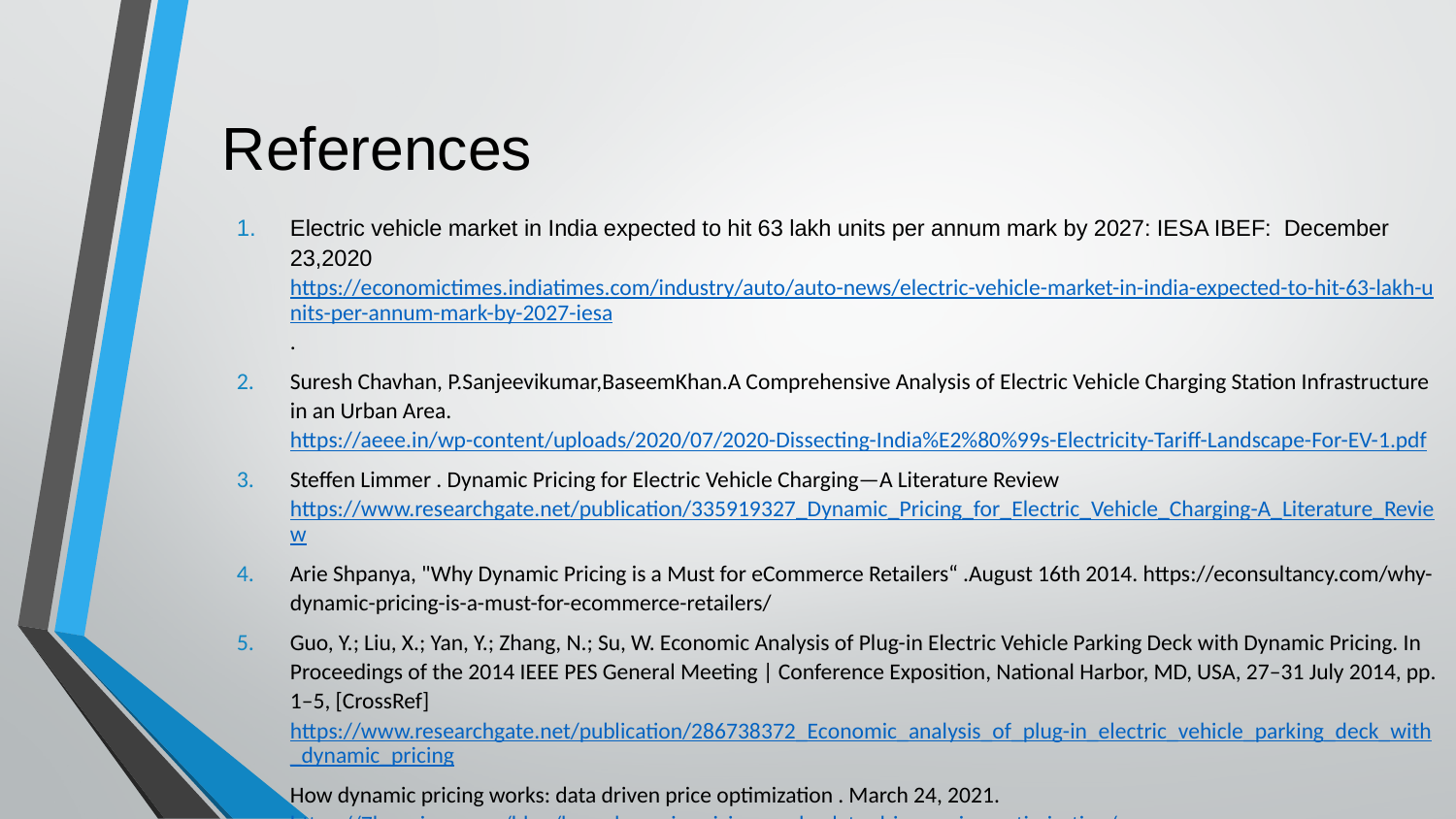

# References
Electric vehicle market in India expected to hit 63 lakh units per annum mark by 2027: IESA IBEF:  December 23,2020 https://economictimes.indiatimes.com/industry/auto/auto-news/electric-vehicle-market-in-india-expected-to-hit-63-lakh-units-per-annum-mark-by-2027-iesa.
Suresh Chavhan, P.Sanjeevikumar,BaseemKhan.A Comprehensive Analysis of Electric Vehicle Charging Station Infrastructure in an Urban Area. https://aeee.in/wp-content/uploads/2020/07/2020-Dissecting-India%E2%80%99s-Electricity-Tariff-Landscape-For-EV-1.pdf
Steffen Limmer . Dynamic Pricing for Electric Vehicle Charging—A Literature Review https://www.researchgate.net/publication/335919327_Dynamic_Pricing_for_Electric_Vehicle_Charging-A_Literature_Review
Arie Shpanya, "Why Dynamic Pricing is a Must for eCommerce Retailers“ .August 16th 2014. https://econsultancy.com/why-dynamic-pricing-is-a-must-for-ecommerce-retailers/
Guo, Y.; Liu, X.; Yan, Y.; Zhang, N.; Su, W. Economic Analysis of Plug-in Electric Vehicle Parking Deck with Dynamic Pricing. In Proceedings of the 2014 IEEE PES General Meeting | Conference Exposition, National Harbor, MD, USA, 27–31 July 2014, pp. 1–5, [CrossRef] https://www.researchgate.net/publication/286738372_Economic_analysis_of_plug-in_electric_vehicle_parking_deck_with_dynamic_pricing
How dynamic pricing works: data driven price optimization . March 24, 2021. https://7learnings.com/blog/how-dynamic-pricing-works-data-driven-price-optimization/